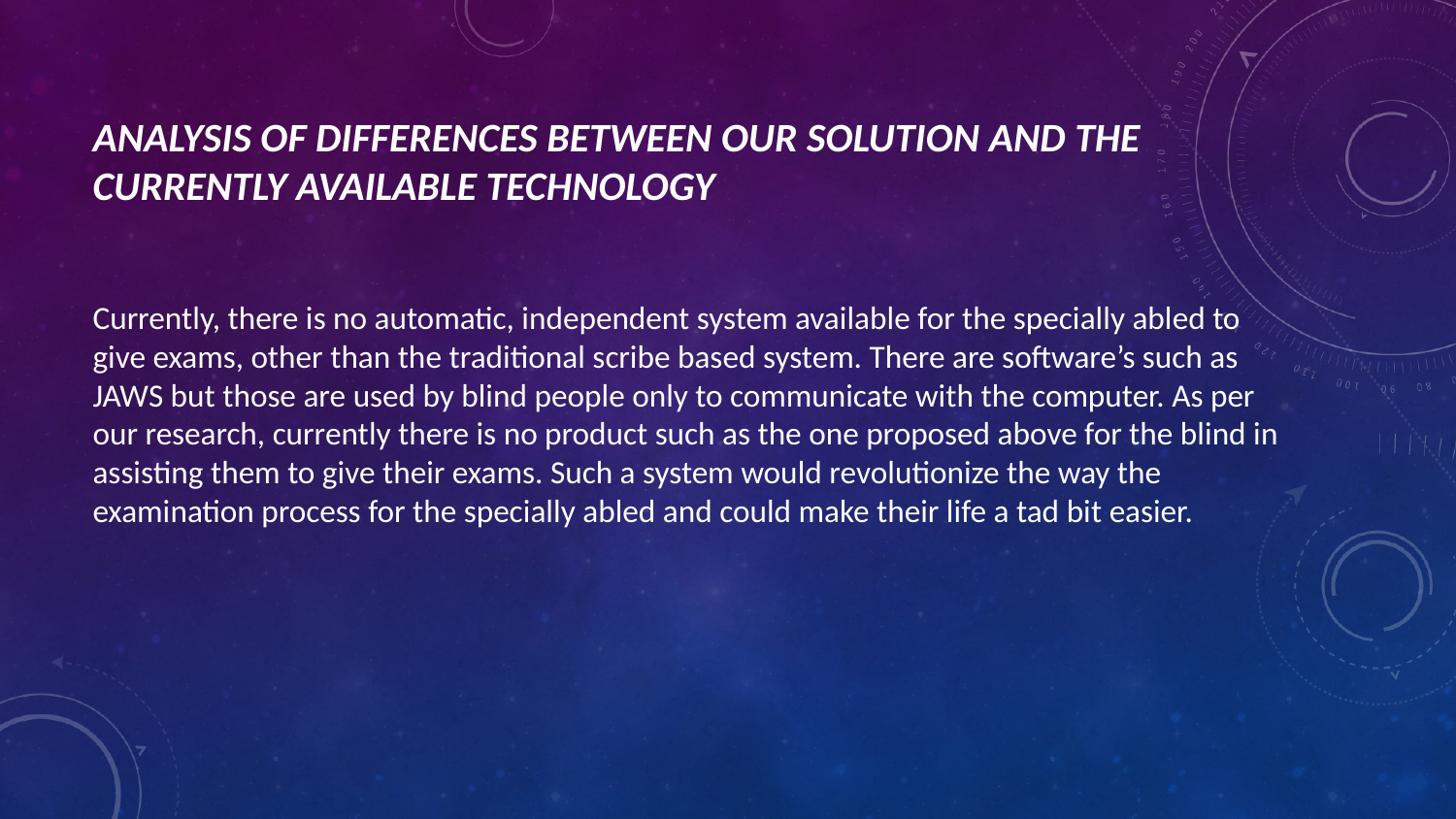

# ANALYSIS OF DIFFERENCES BETWEEN OUR SOLUTION AND THE CURRENTLY AVAILABLE TECHNOLOGY
Currently, there is no automatic, independent system available for the specially abled to give exams, other than the traditional scribe based system. There are software’s such as JAWS but those are used by blind people only to communicate with the computer. As per our research, currently there is no product such as the one proposed above for the blind in assisting them to give their exams. Such a system would revolutionize the way the examination process for the specially abled and could make their life a tad bit easier.